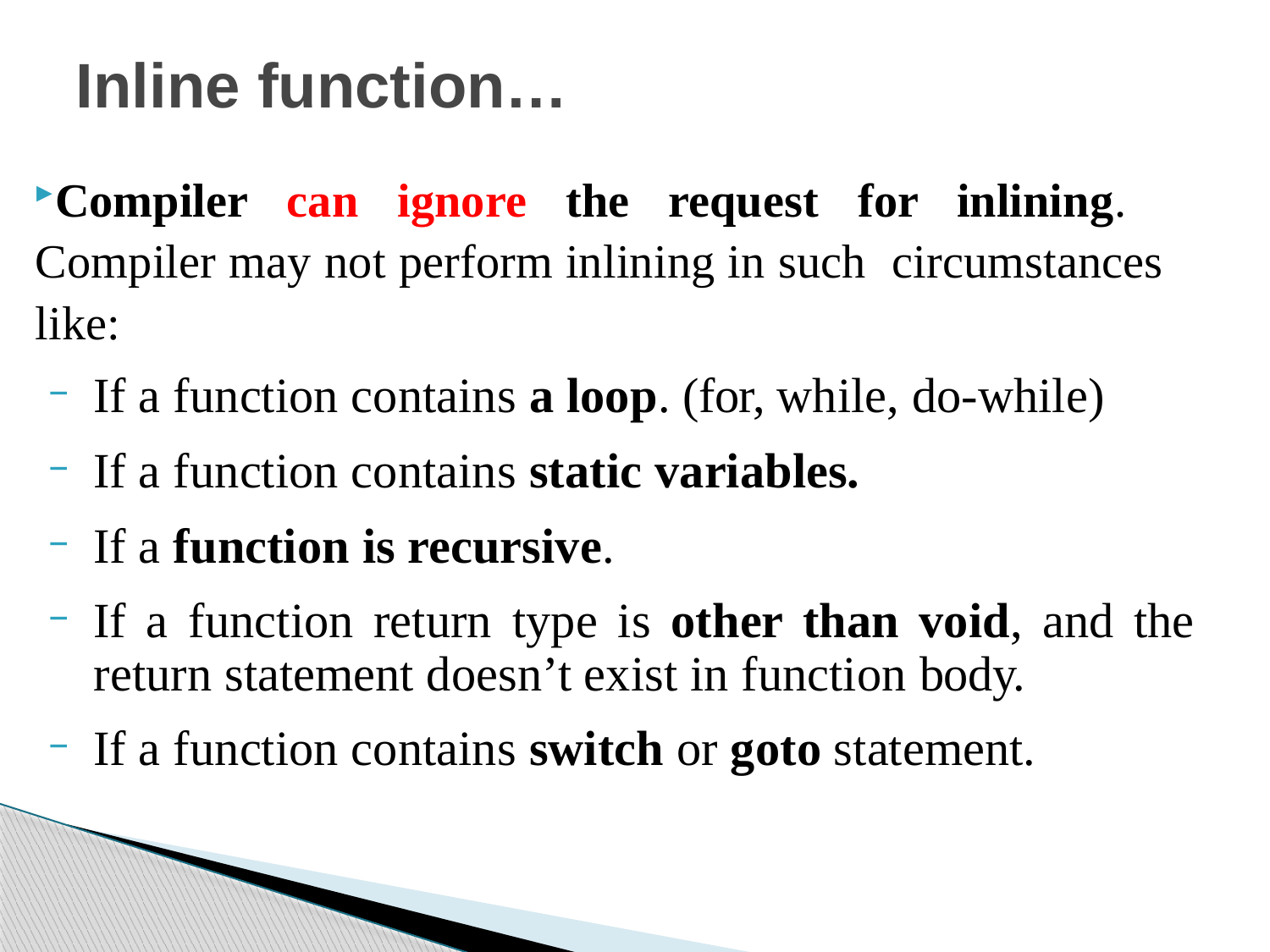

# Inline function…
Compiler can ignore the request for inlining.  Compiler may not perform inlining in such  circumstances like:
If a function contains a loop. (for, while, do-while)
If a function contains static variables.
If a function is recursive.
If a function return type is other than void, and the  return statement doesn’t exist in function body.
If a function contains switch or goto statement.